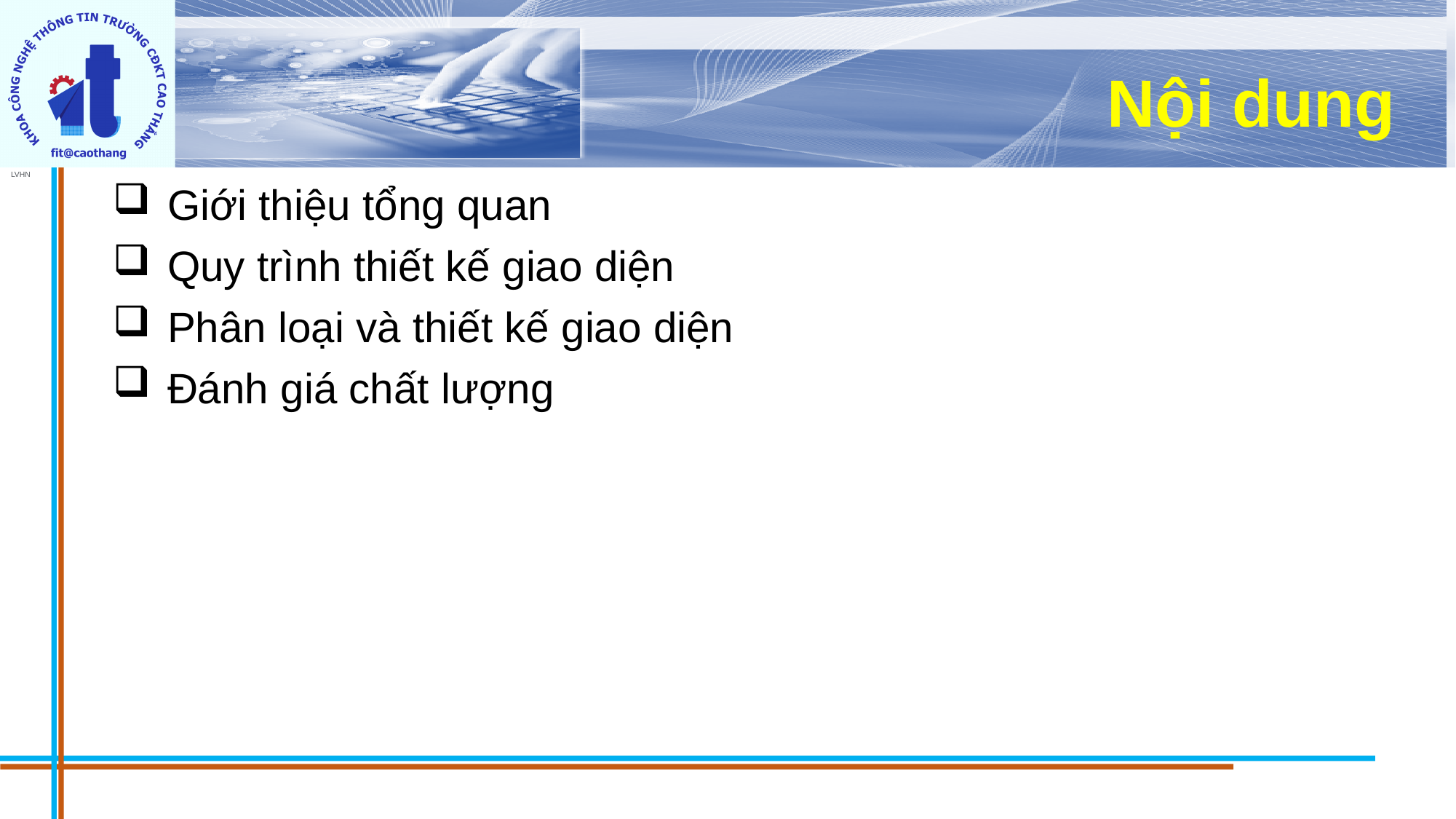

# Nội dung
Giới thiệu tổng quan
Quy trình thiết kế giao diện
Phân loại và thiết kế giao diện
Đánh giá chất lượng